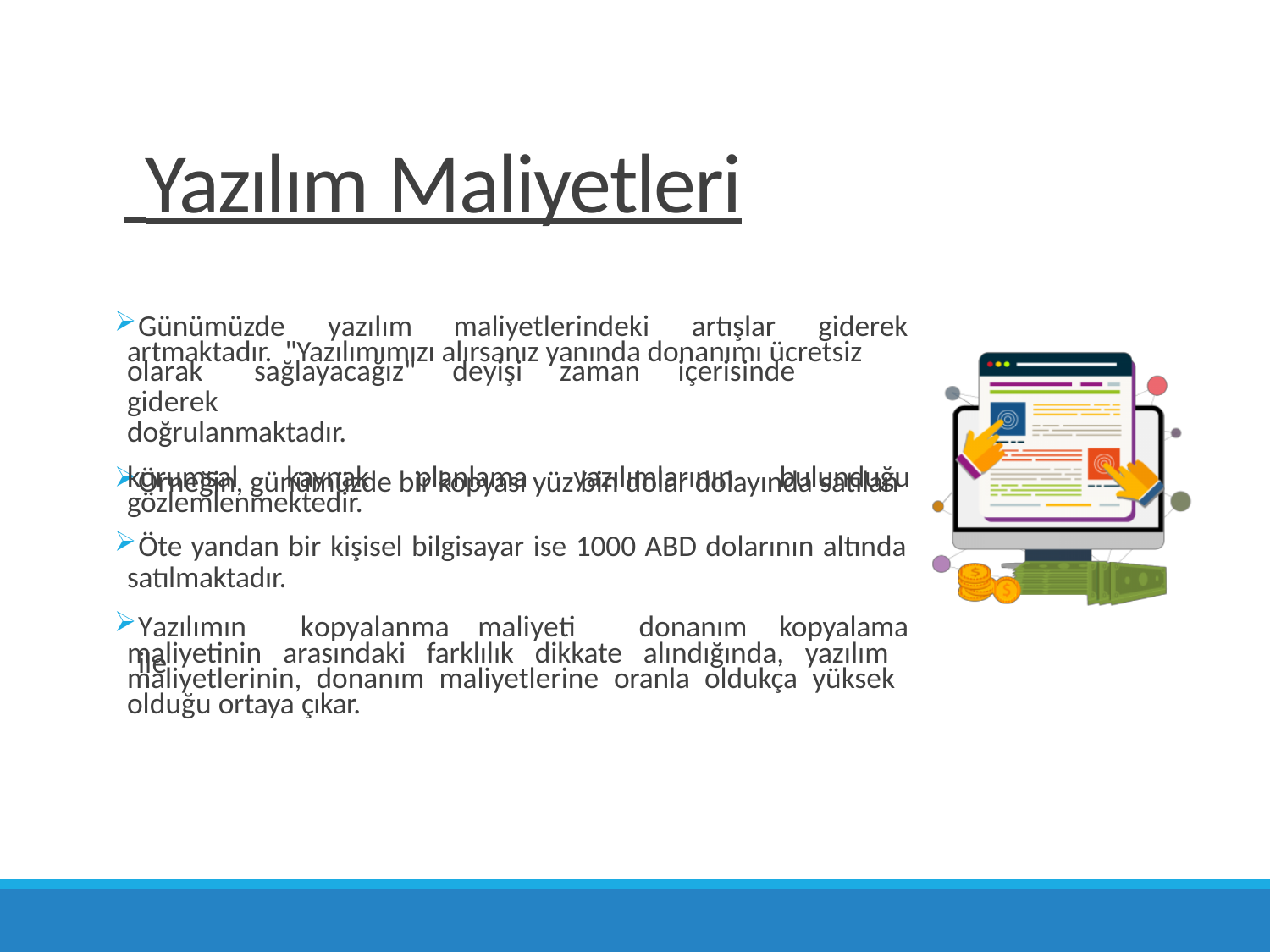

# Yazılım Maliyetleri
Günümüzde
yazılım
maliyetlerindeki
artışlar
giderek
artmaktadır. "Yazılımımızı alırsanız yanında donanımı ücretsiz

olarak	sağlayacağız"	deyişi	zaman	içerisinde	giderek
doğrulanmaktadır.
Örneğin, günümüzde bir kopyası yüz bin dolar dolayında satılan
kurumsal	kaynak	planlama	yazılımlarının	bulunduğu
gözlemlenmektedir.
Öte yandan bir kişisel bilgisayar ise 1000 ABD dolarının altında
satılmaktadır.
Yazılımın	kopyalanma	maliyeti	ile
donanım	kopyalama
maliyetinin arasındaki farklılık dikkate alındığında, yazılım  maliyetlerinin, donanım maliyetlerine oranla oldukça yüksek  olduğu ortaya çıkar.